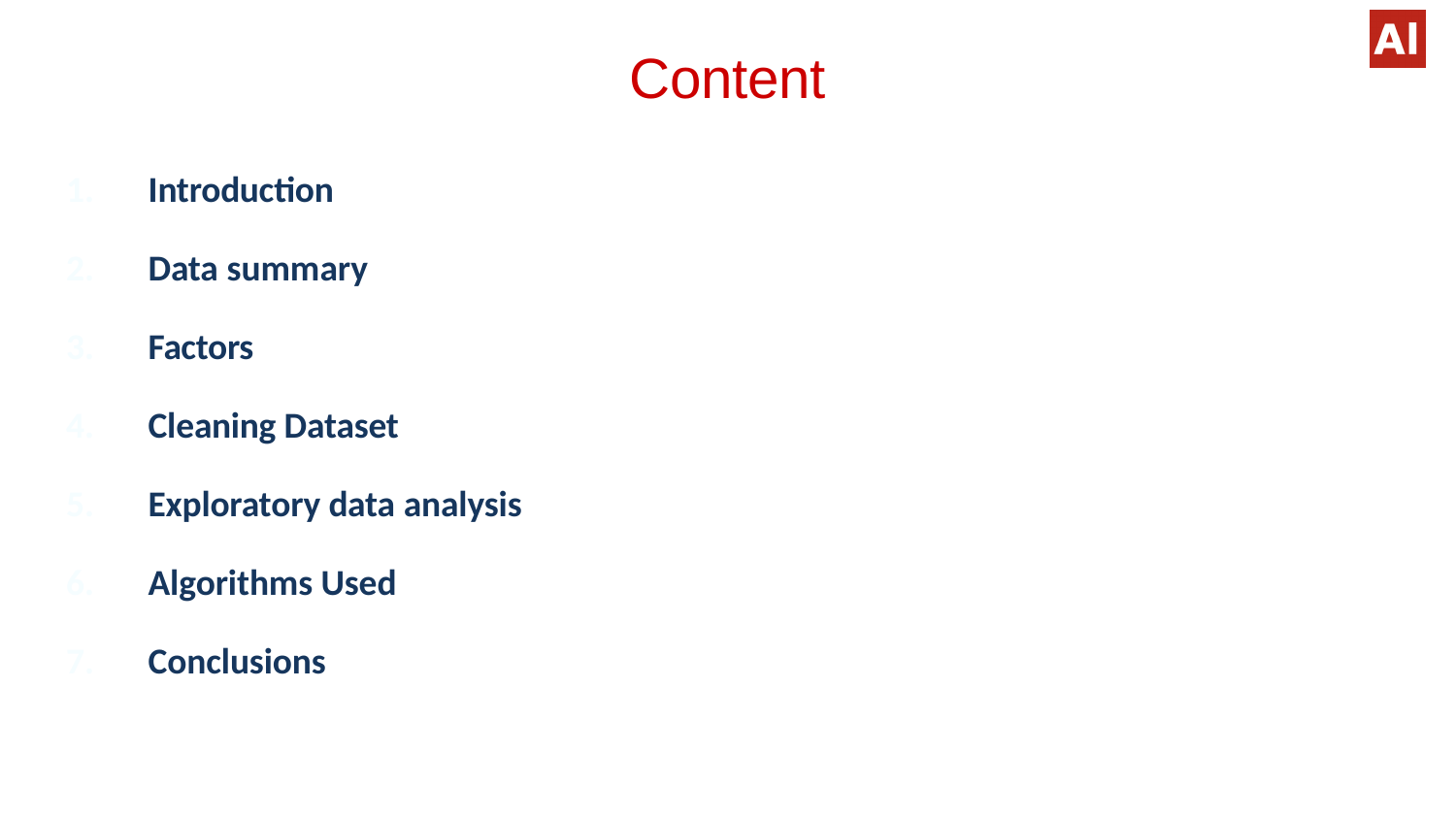

# Content
Introduction
Data summary
Factors
Cleaning Dataset
Exploratory data analysis
Algorithms Used
Conclusions